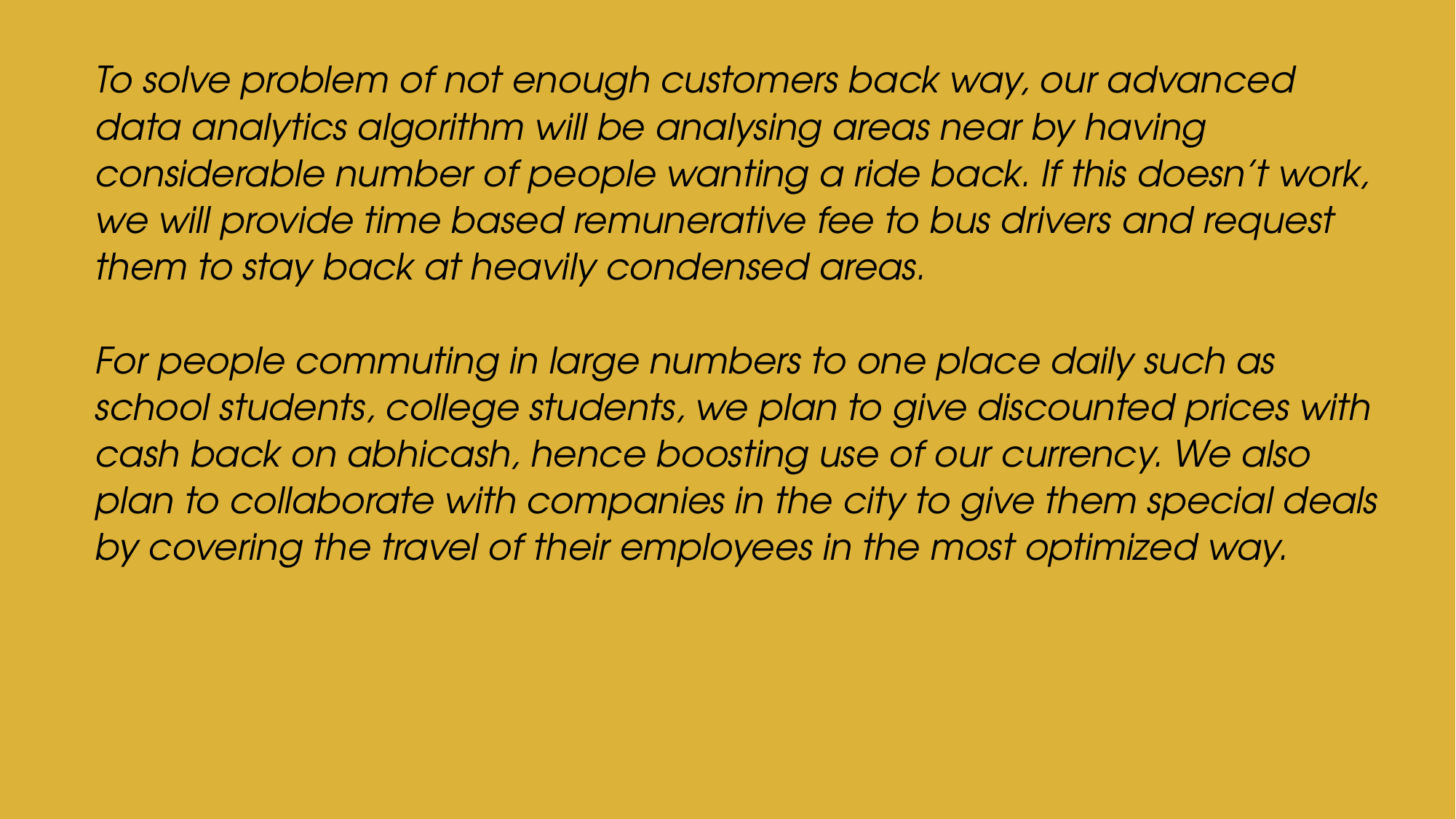

To solve problem of not enough customers back way, our advanced data analytics algorithm will be analysing areas near by having considerable number of people wanting a ride back. If this doesn’t work, we will provide time based remunerative fee to bus drivers and request them to stay back at heavily condensed areas.

For people commuting in large numbers to one place daily such as school students, college students, we plan to give discounted prices with cash back on abhicash, hence boosting use of our currency. We also plan to collaborate with companies in the city to give them special deals by covering the travel of their employees in the most optimized way.